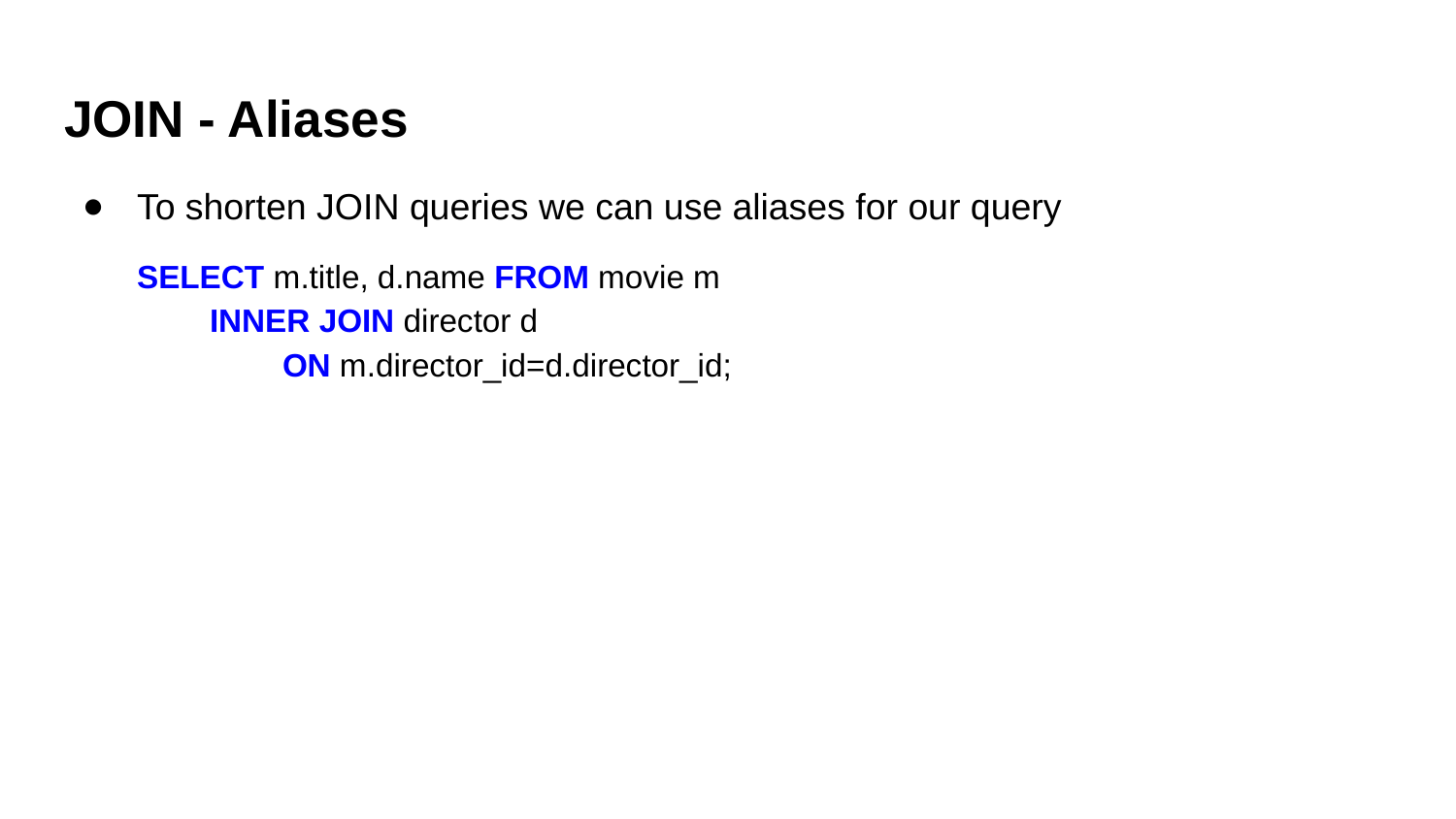

# JOIN - Aliases
To shorten JOIN queries we can use aliases for our query
SELECT m.title, d.name FROM movie m
INNER JOIN director d
	ON m.director_id=d.director_id;